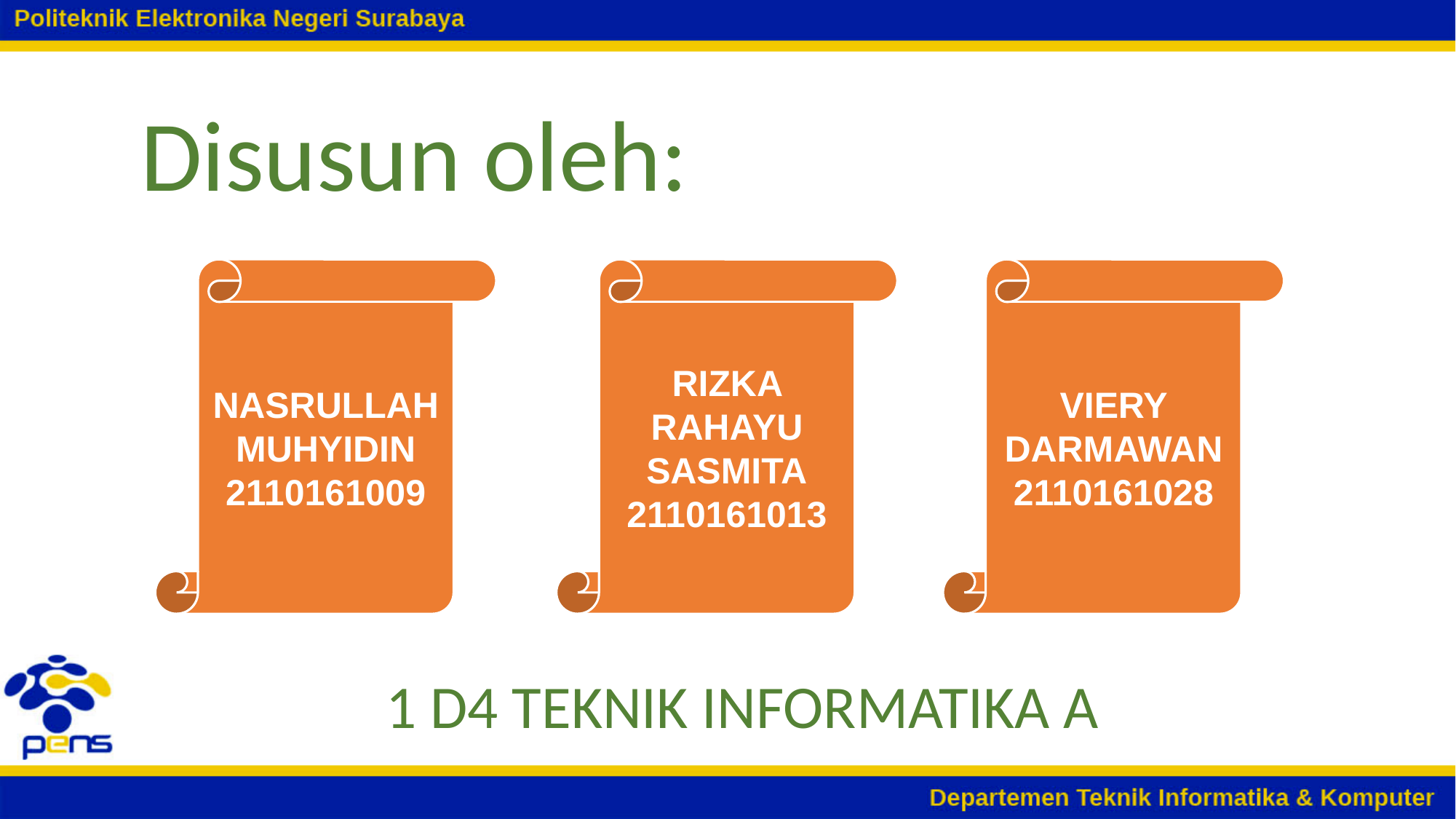

# Disusun oleh:
NASRULLAH MUHYIDIN
2110161009
RIZKA RAHAYU SASMITA
2110161013
VIERY DARMAWAN
2110161028
1 D4 TEKNIK INFORMATIKA A